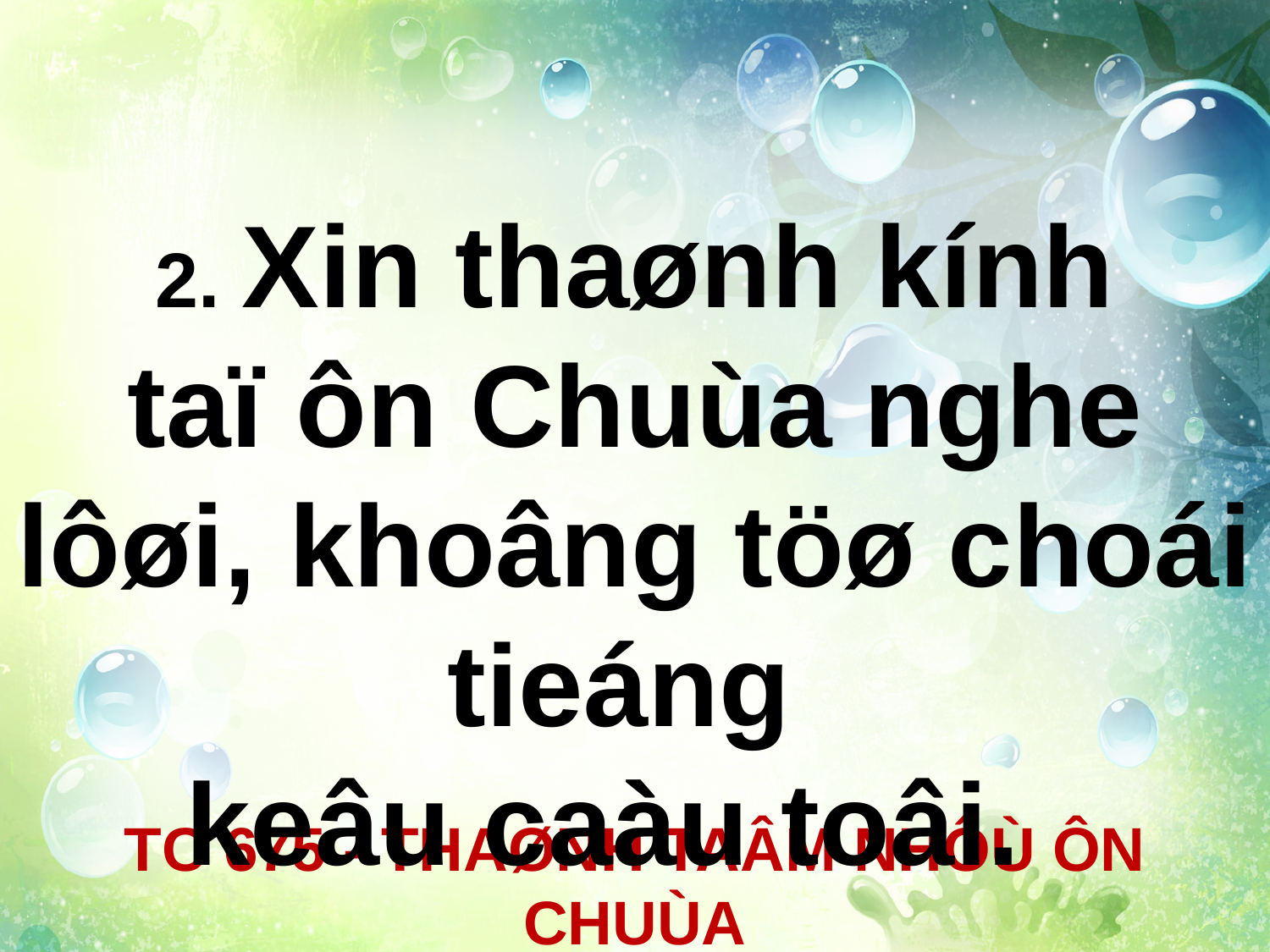

2. Xin thaønh kính
taï ôn Chuùa nghe lôøi, khoâng töø choái tieáng
keâu caàu toâi.
TC 675 - THAØNH TAÂM NHÔÙ ÔN CHUÙA